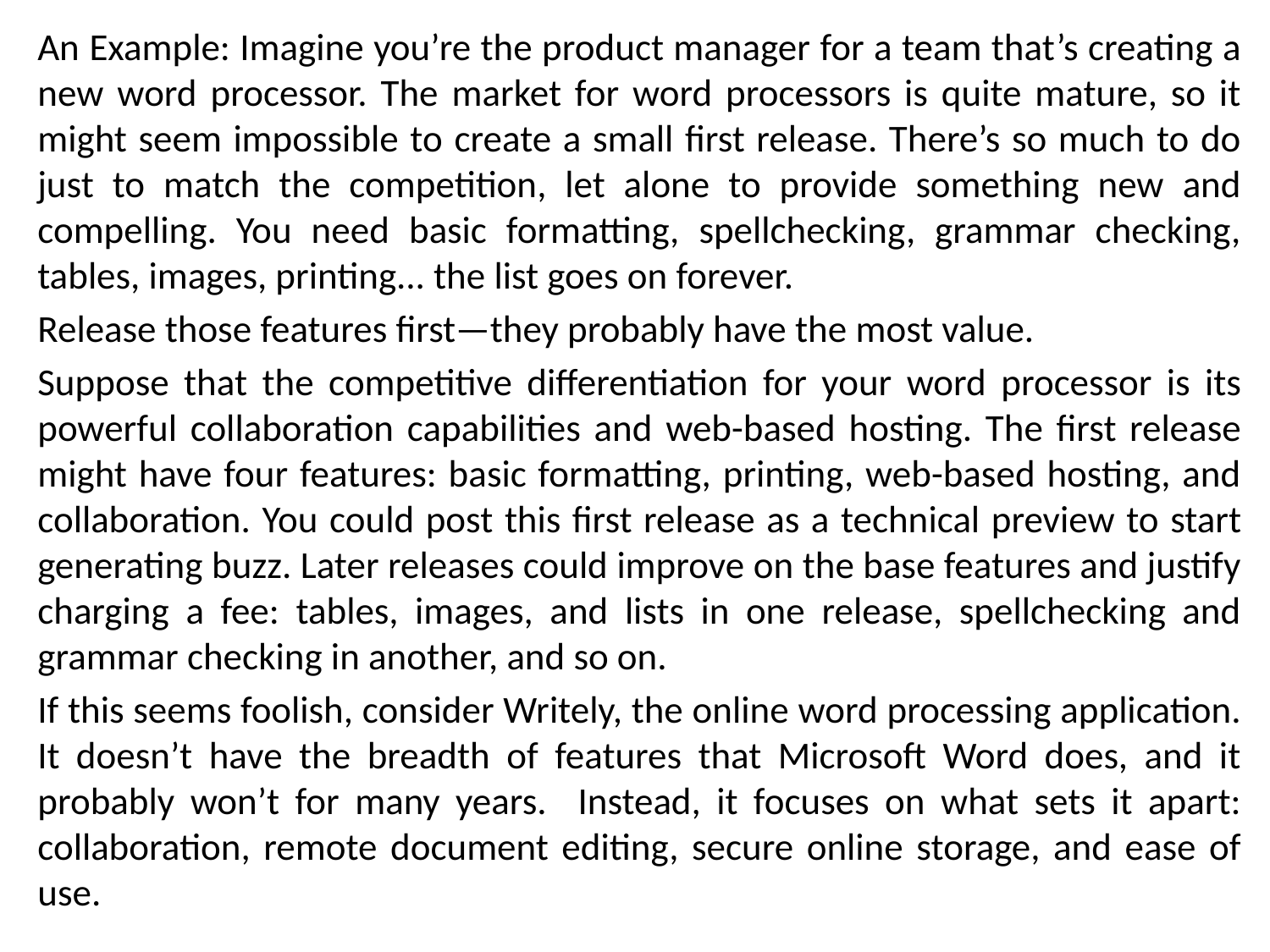

An Example: Imagine you’re the product manager for a team that’s creating a new word processor. The market for word processors is quite mature, so it might seem impossible to create a small first release. There’s so much to do just to match the competition, let alone to provide something new and compelling. You need basic formatting, spellchecking, grammar checking, tables, images, printing... the list goes on forever.
Release those features first—they probably have the most value.
Suppose that the competitive differentiation for your word processor is its powerful collaboration capabilities and web-based hosting. The first release might have four features: basic formatting, printing, web-based hosting, and collaboration. You could post this first release as a technical preview to start generating buzz. Later releases could improve on the base features and justify charging a fee: tables, images, and lists in one release, spellchecking and grammar checking in another, and so on.
If this seems foolish, consider Writely, the online word processing application. It doesn’t have the breadth of features that Microsoft Word does, and it probably won’t for many years.  Instead, it focuses on what sets it apart: collaboration, remote document editing, secure online storage, and ease of use.